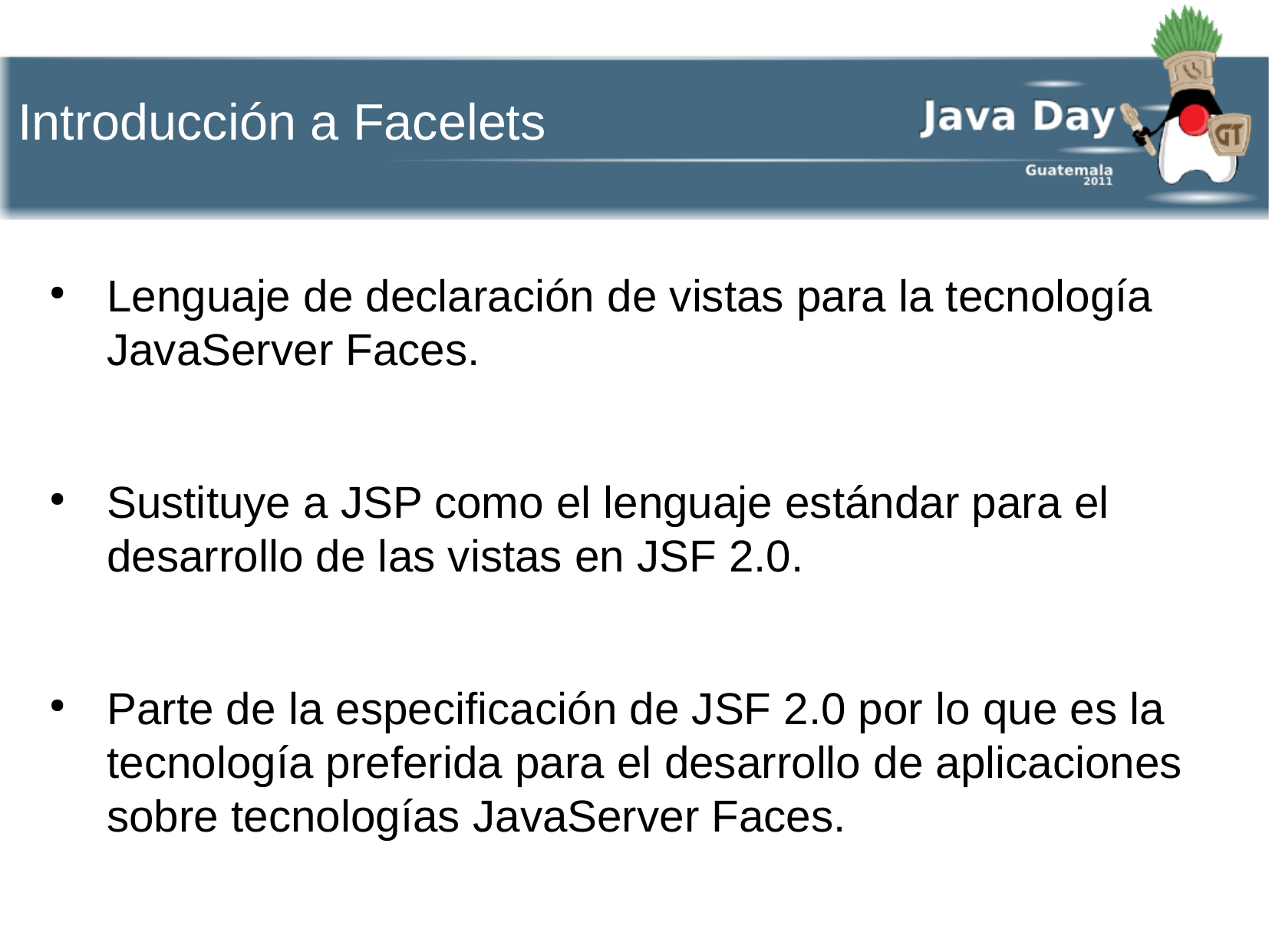

Introducción a Facelets
Lenguaje de declaración de vistas para la tecnología JavaServer Faces.

Sustituye a JSP como el lenguaje estándar para el desarrollo de las vistas en JSF 2.0.

Parte de la especificación de JSF 2.0 por lo que es la tecnología preferida para el desarrollo de aplicaciones sobre tecnologías JavaServer Faces.